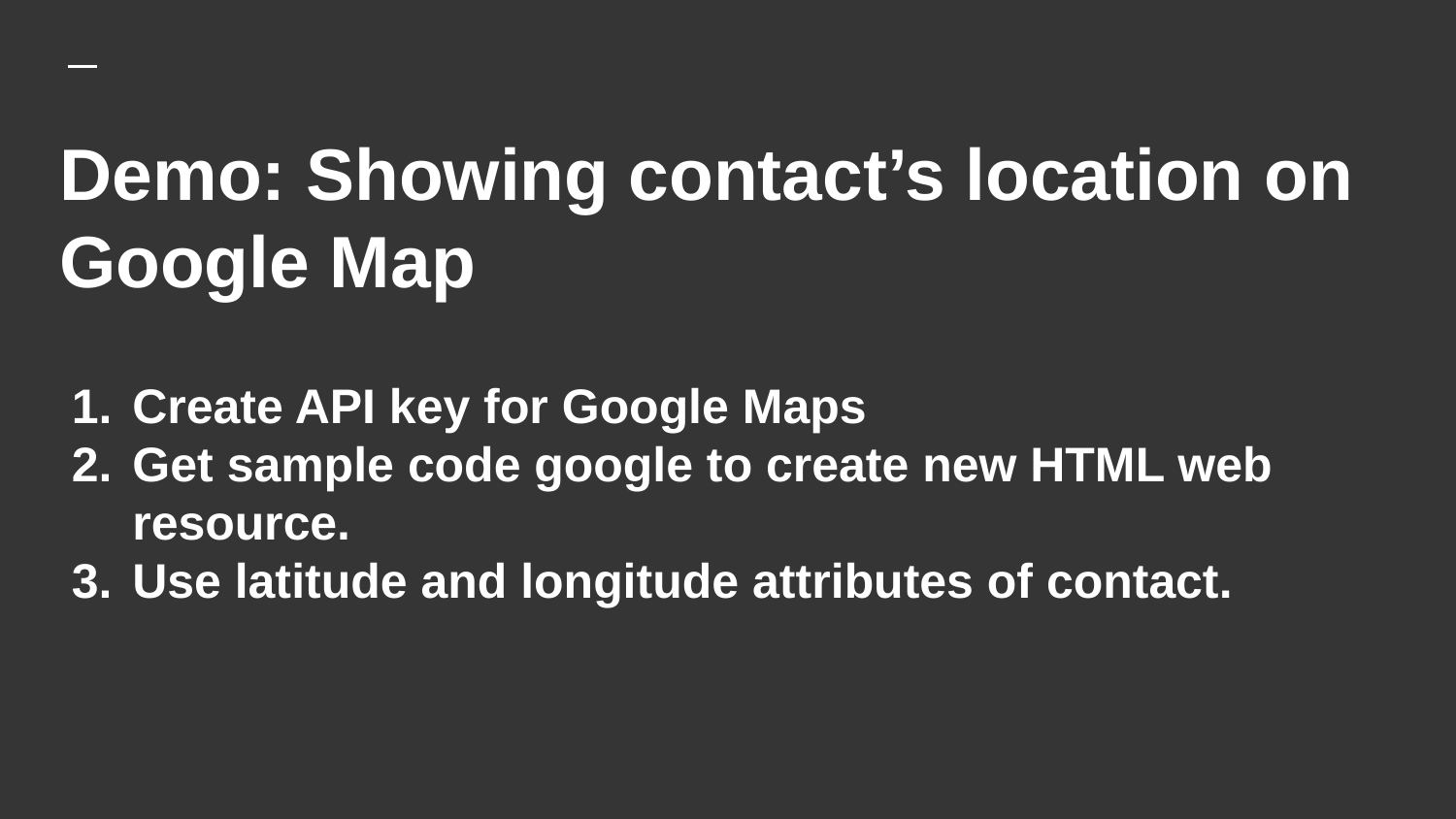

# Demo: Showing contact’s location on Google Map

Create API key for Google Maps
Get sample code google to create new HTML web resource.
Use latitude and longitude attributes of contact.